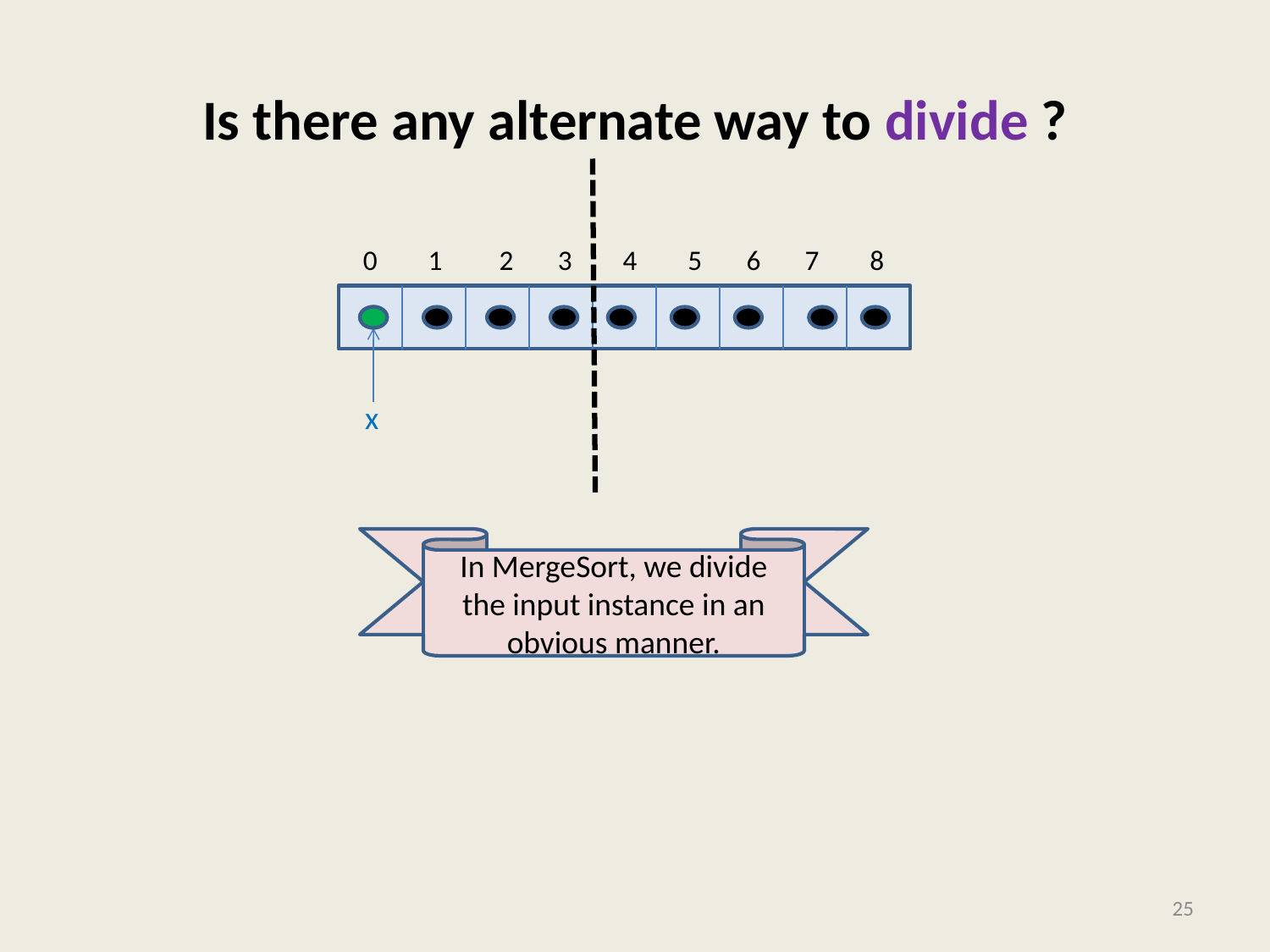

# Is there any alternate way to divide ?

 0        1         2       3        4        5       6       7        8

x
In MergeSort, we divide the input instance in an obvious manner.
25